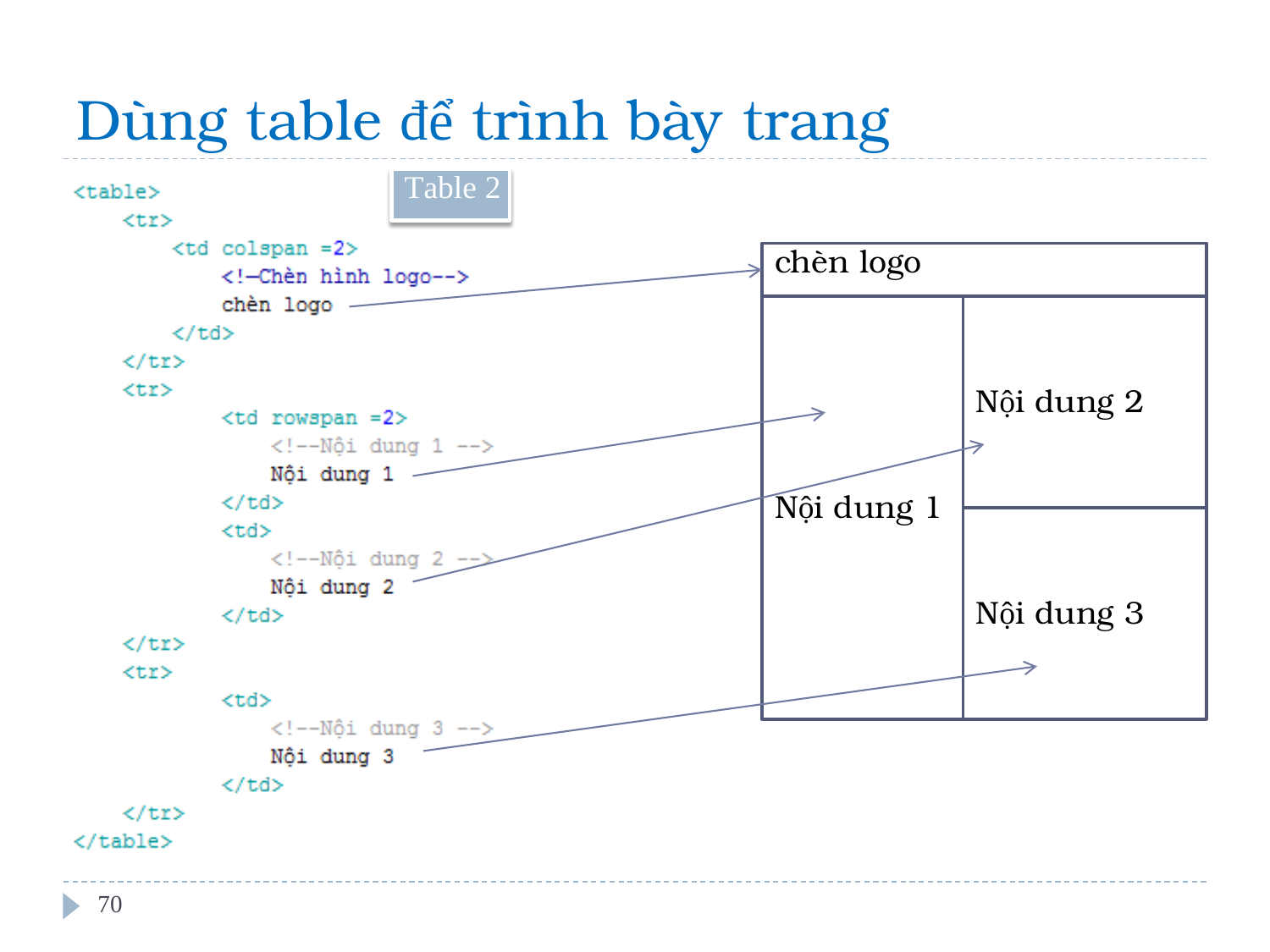

table để trình
Dùng
bày
trang

Table 2

chèn logo

Nội dung 1

Nội dung 2

Nội dung 3

70